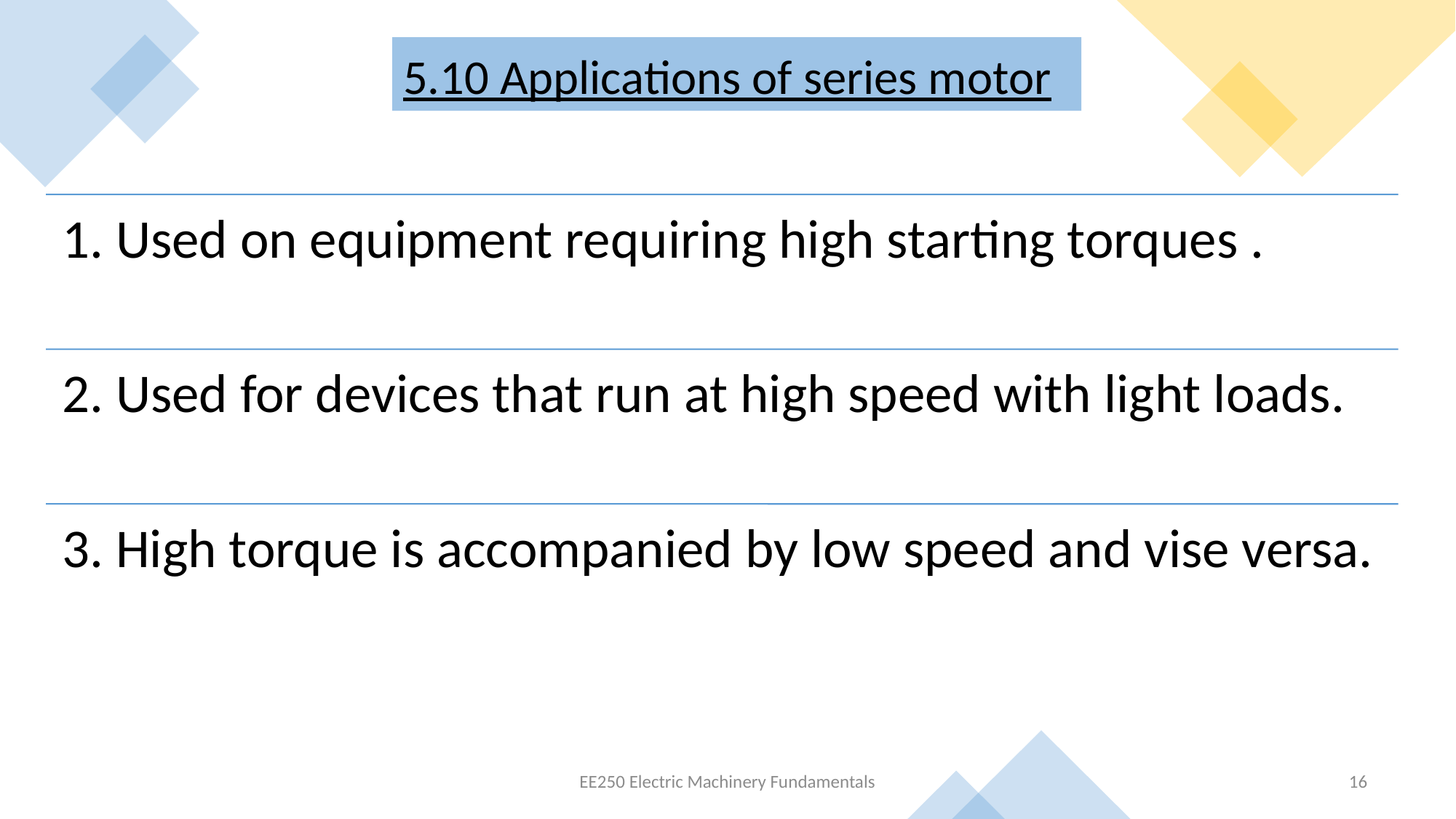

# 5.10 Applications of series motor

1. Used on equipment requiring high starting torques .
2. Used for devices that run at high speed with light loads.
3. High torque is accompanied by low speed and vise versa.

EE250 Electric Machinery Fundamentals
16